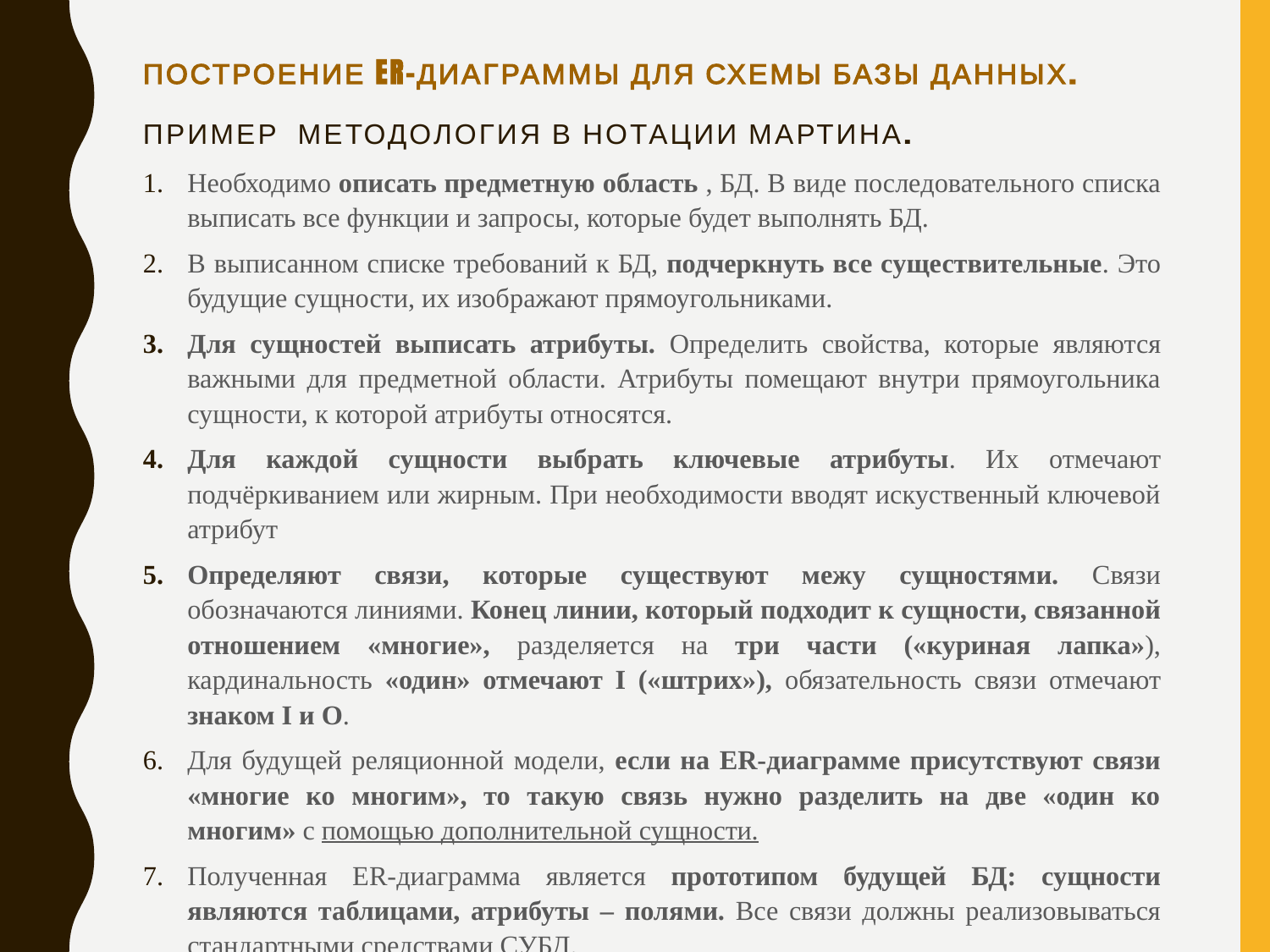

# Построение ER-диаграммы для схемы базы данных. Пример  Методология в нотации Мартина.
Необходимо описать предметную область , БД. В виде последовательного списка выписать все функции и запросы, которые будет выполнять БД.
В выписанном списке требований к БД, подчеркнуть все существительные. Это будущие сущности, их изображают прямоугольниками.
Для сущностей выписать атрибуты. Определить свойства, которые являются важными для предметной области. Атрибуты помещают внутри прямоугольника сущности, к которой атрибуты относятся.
Для каждой сущности выбрать ключевые атрибуты. Их отмечают подчёркиванием или жирным. При необходимости вводят искуственный ключевой атрибут
Определяют связи, которые существуют межу сущностями. Связи обозначаются линиями. Конец линии, который подходит к сущности, связанной отношением «многие», разделяется на три части («куриная лапка»), кардинальность «один» отмечают I («штрих»), обязательность связи отмечают знаком I и O.
Для будущей реляционной модели, если на ER-диаграмме присутствуют связи «многие ко многим», то такую связь нужно разделить на две «один ко многим» с помощью дополнительной сущности.
Полученная ER-диаграмма является прототипом будущей БД: сущности являются таблицами, атрибуты – полями. Все связи должны реализовываться стандартными средствами СУБД.